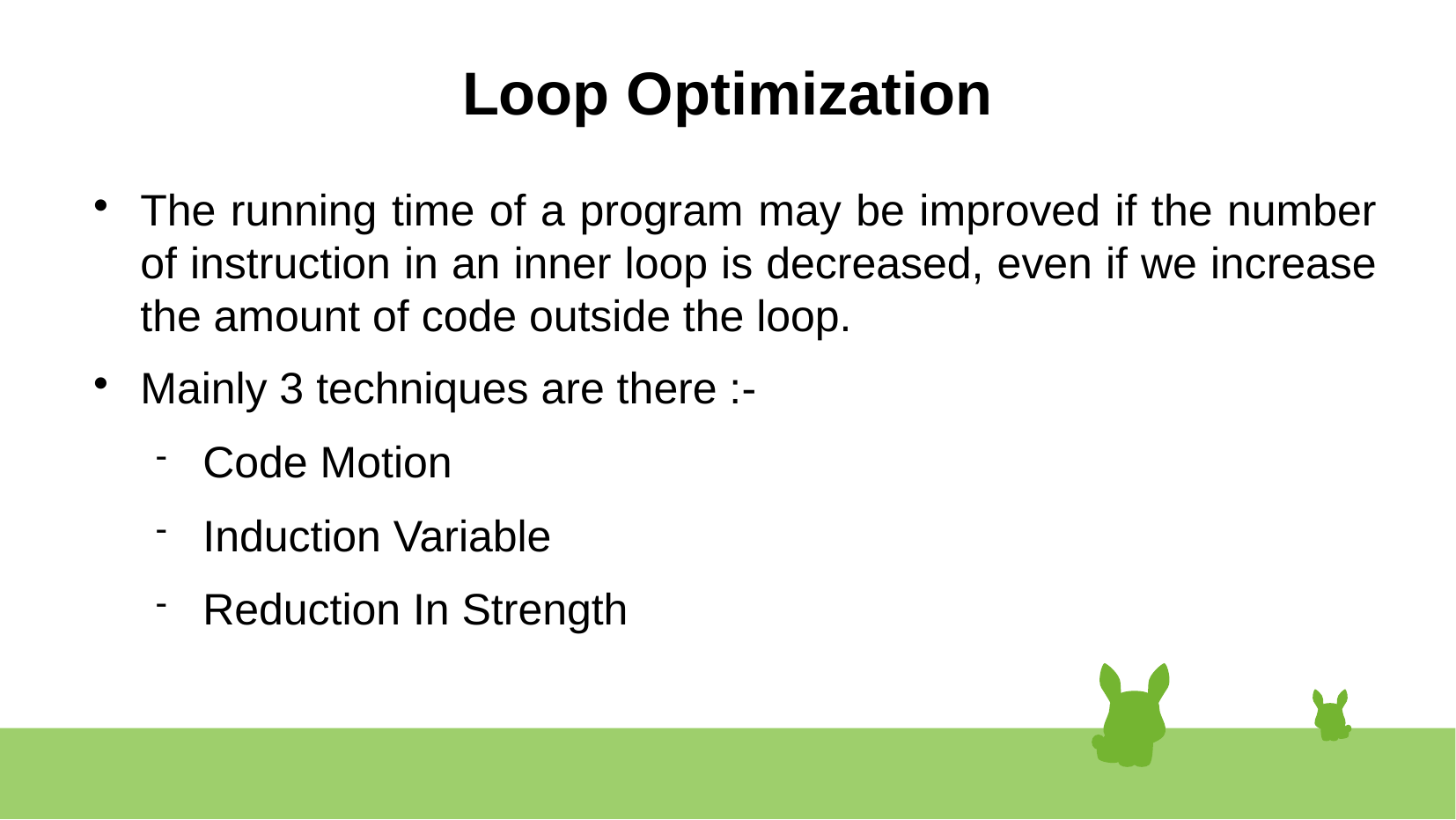

# Loop Optimization
The running time of a program may be improved if the number of instruction in an inner loop is decreased, even if we increase the amount of code outside the loop.
Mainly 3 techniques are there :-
Code Motion
Induction Variable
Reduction In Strength